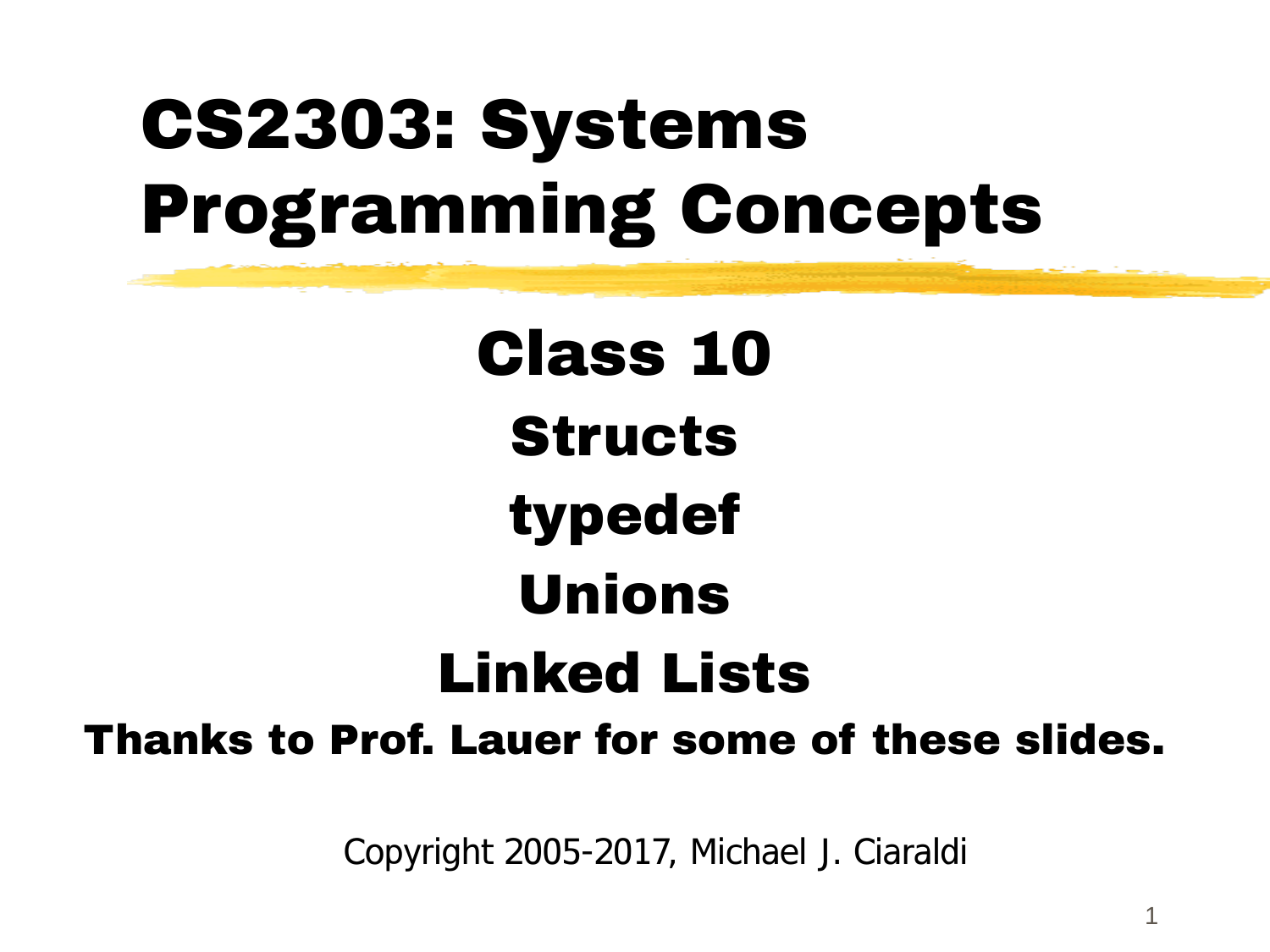

# CS2303: Systems Programming Concepts
Class 10
Structs
typedef
Unions
Linked Lists
Thanks to Prof. Lauer for some of these slides.

Copyright 2005-2017, Michael J. Ciaraldi
1